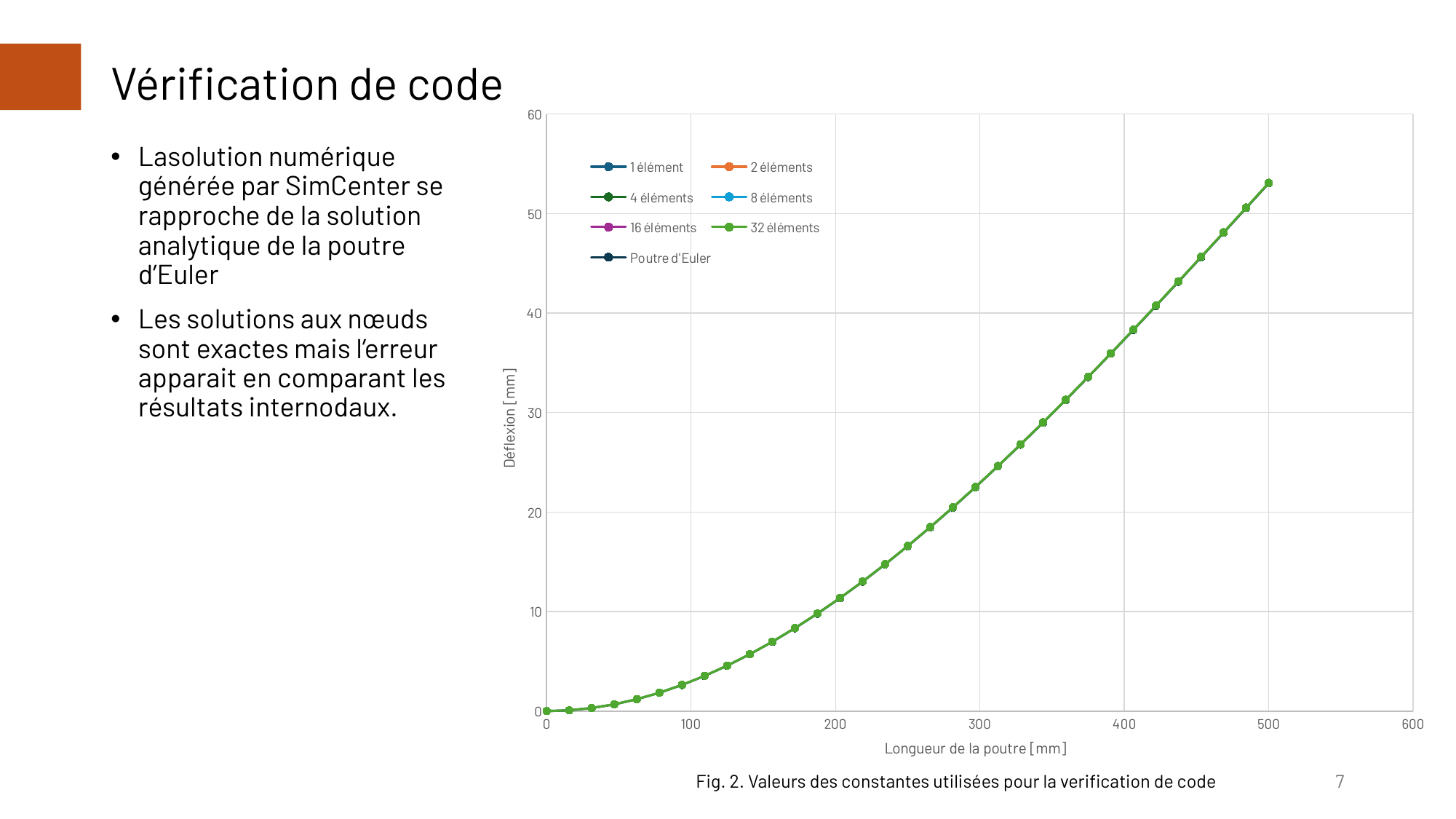

# Vérification de code

### Chart

| Category |  |  |  |  |  |  |  |
|---|---|---|---|---|---|---|---|
Lasolution numérique générée par SimCenter se rapproche de la solution analytique de la poutre d’Euler
Les solutions aux nœuds sont exactes mais l’erreur apparait en comparant les résultats internodaux.
7
Fig. 2. Valeurs des constantes utilisées pour la verification de code